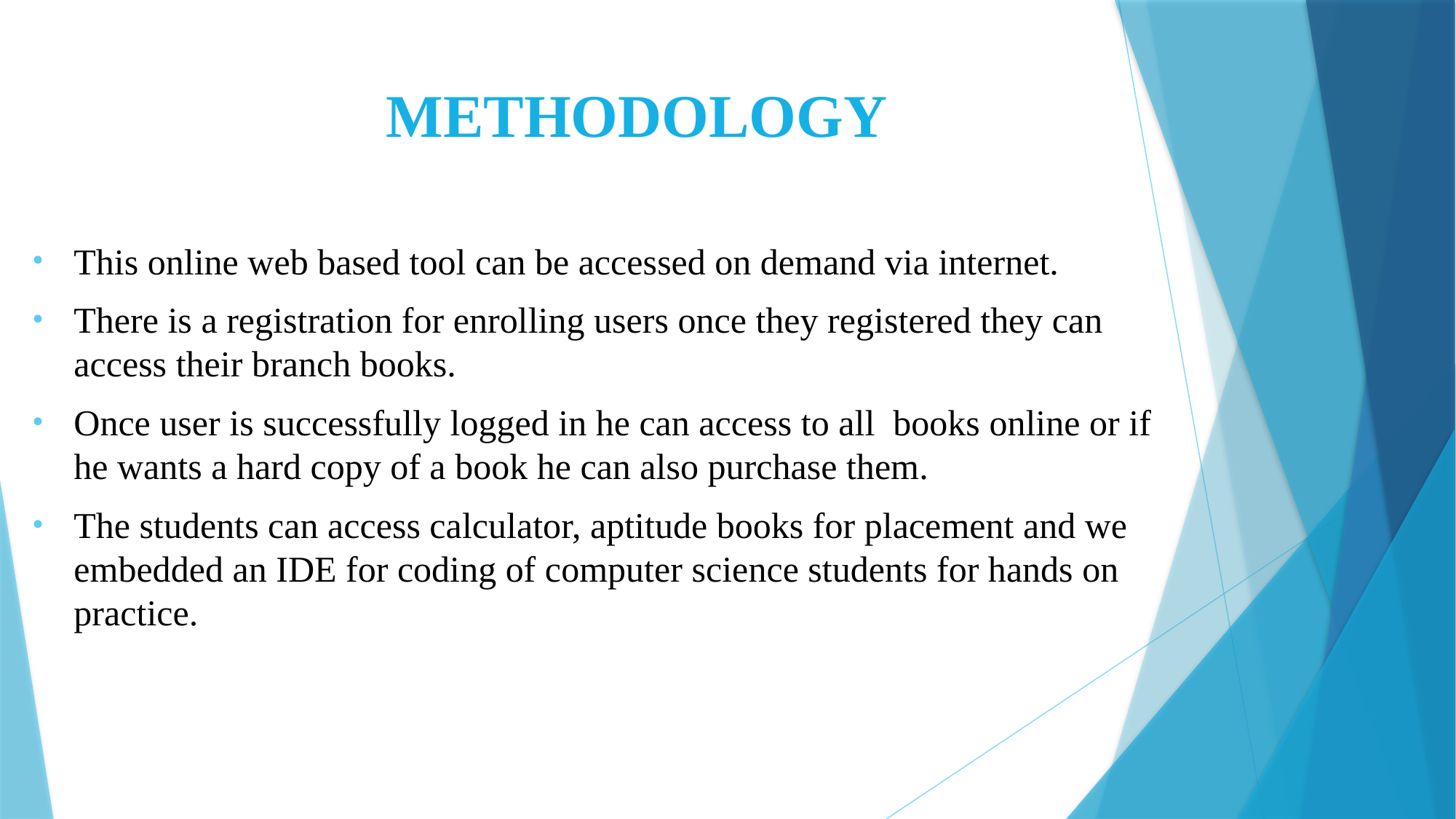

METHODOLOGY

This online web based tool can be accessed on demand via internet.
There is a registration for enrolling users once they registered they can access their branch books.
Once user is successfully logged in he can access to all  books online or if he wants a hard copy of a book he can also purchase them.
The students can access calculator, aptitude books for placement and we embedded an IDE for coding of computer science students for hands on practice.
#